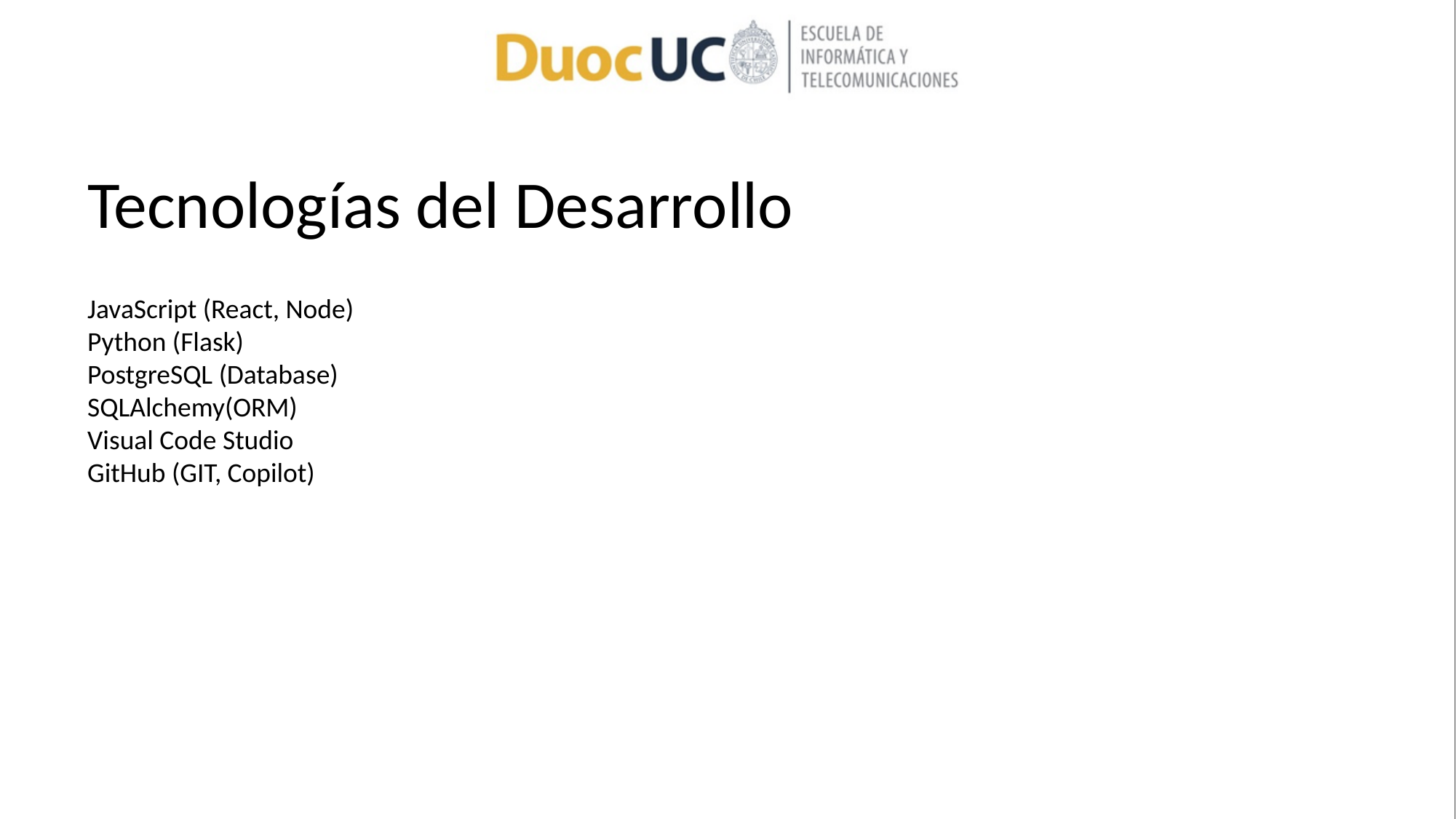

# Tecnologías del Desarrollo
JavaScript (React, Node)
Python (Flask)
PostgreSQL (Database)
SQLAlchemy(ORM)
Visual Code Studio
GitHub (GIT, Copilot)